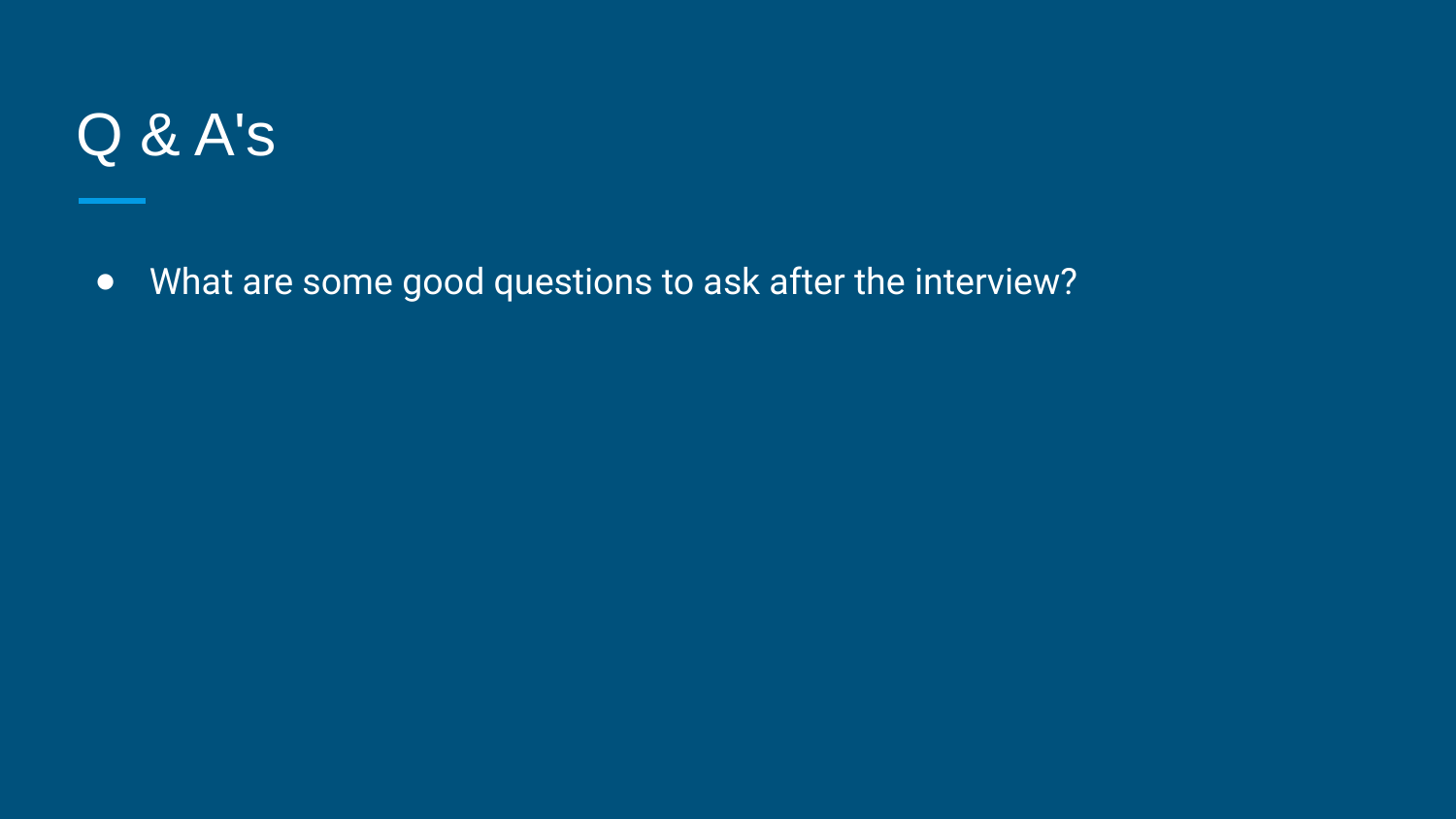

# Q & A's
What are some good questions to ask after the interview?